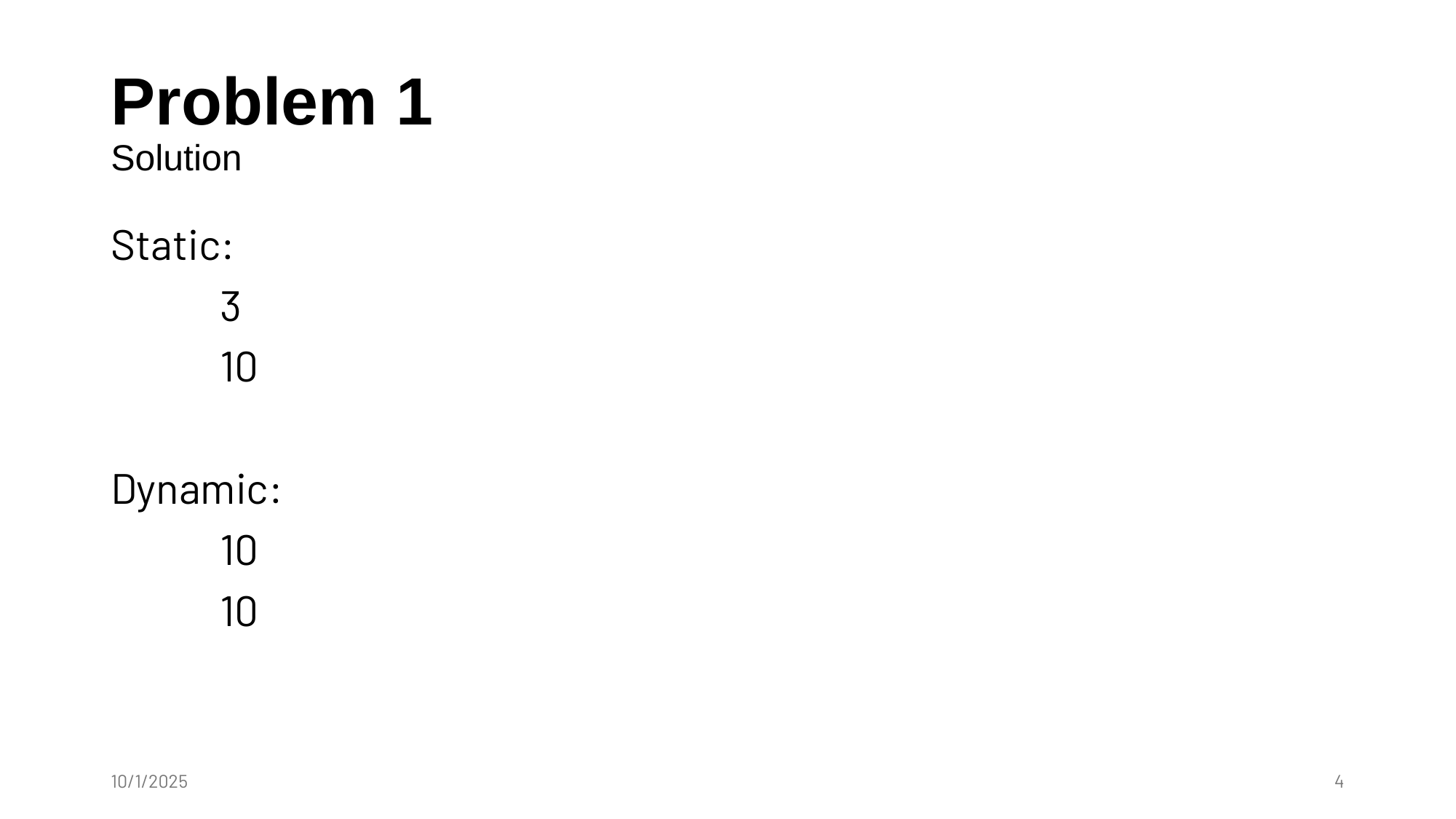

# Problem 1 Solution
Static:
	3
	10

Dynamic:
	10
	10
10/1/2025
4